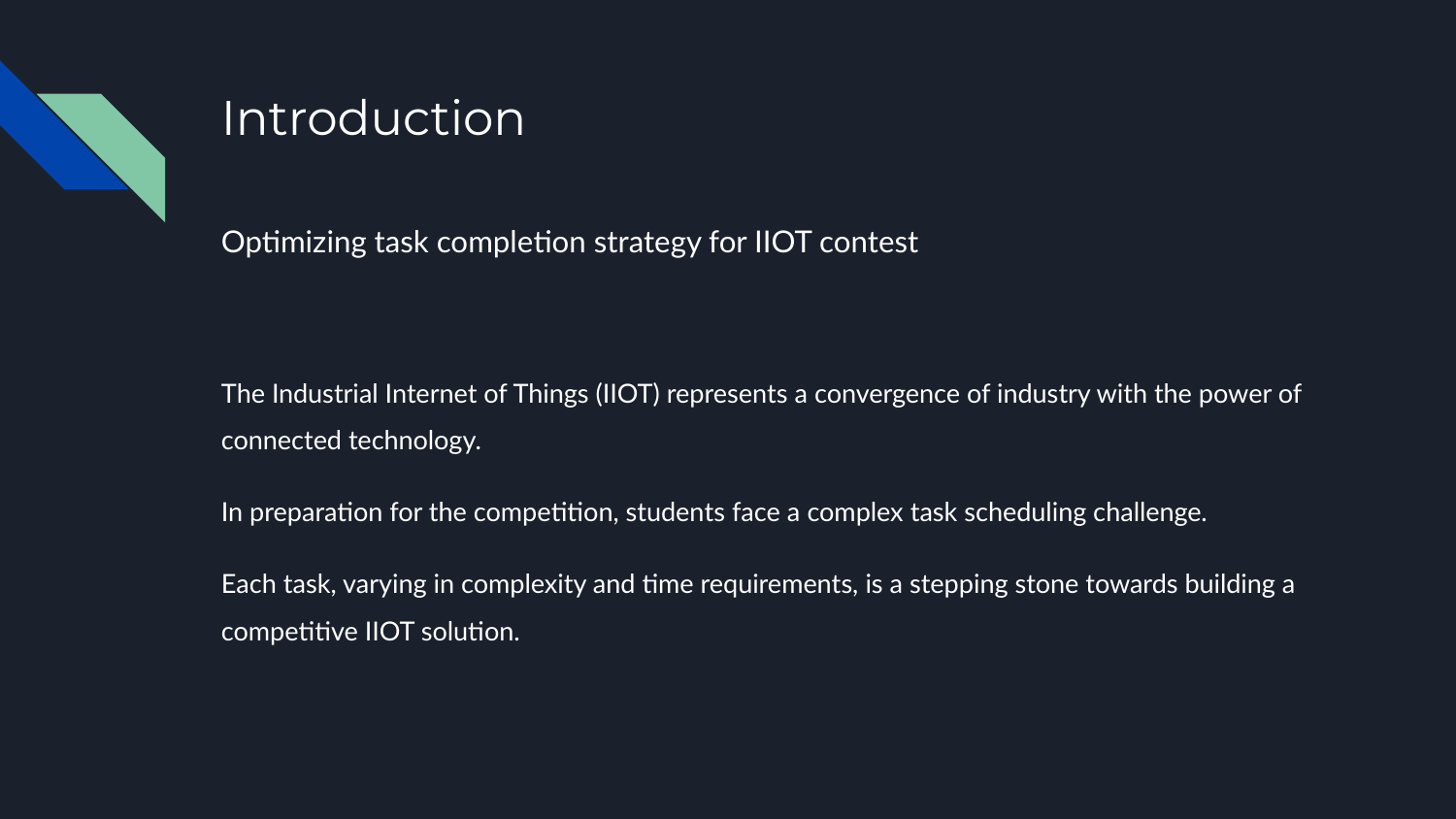

# Introduction
Optimizing task completion strategy for IIOT contest
The Industrial Internet of Things (IIOT) represents a convergence of industry with the power of connected technology.
In preparation for the competition, students face a complex task scheduling challenge.
Each task, varying in complexity and time requirements, is a stepping stone towards building a competitive IIOT solution.